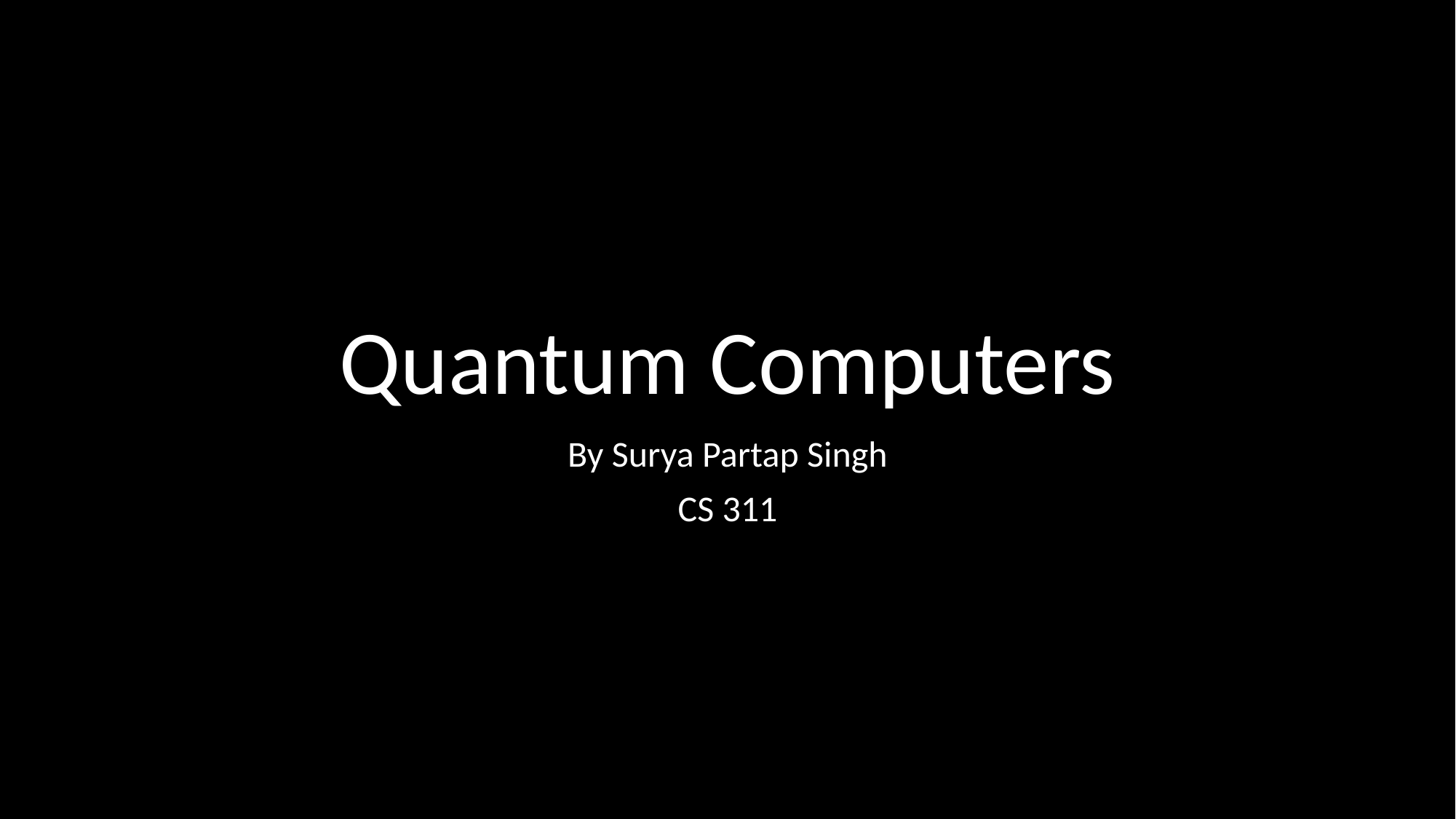

# Quantum Computers
By Surya Partap Singh
CS 311